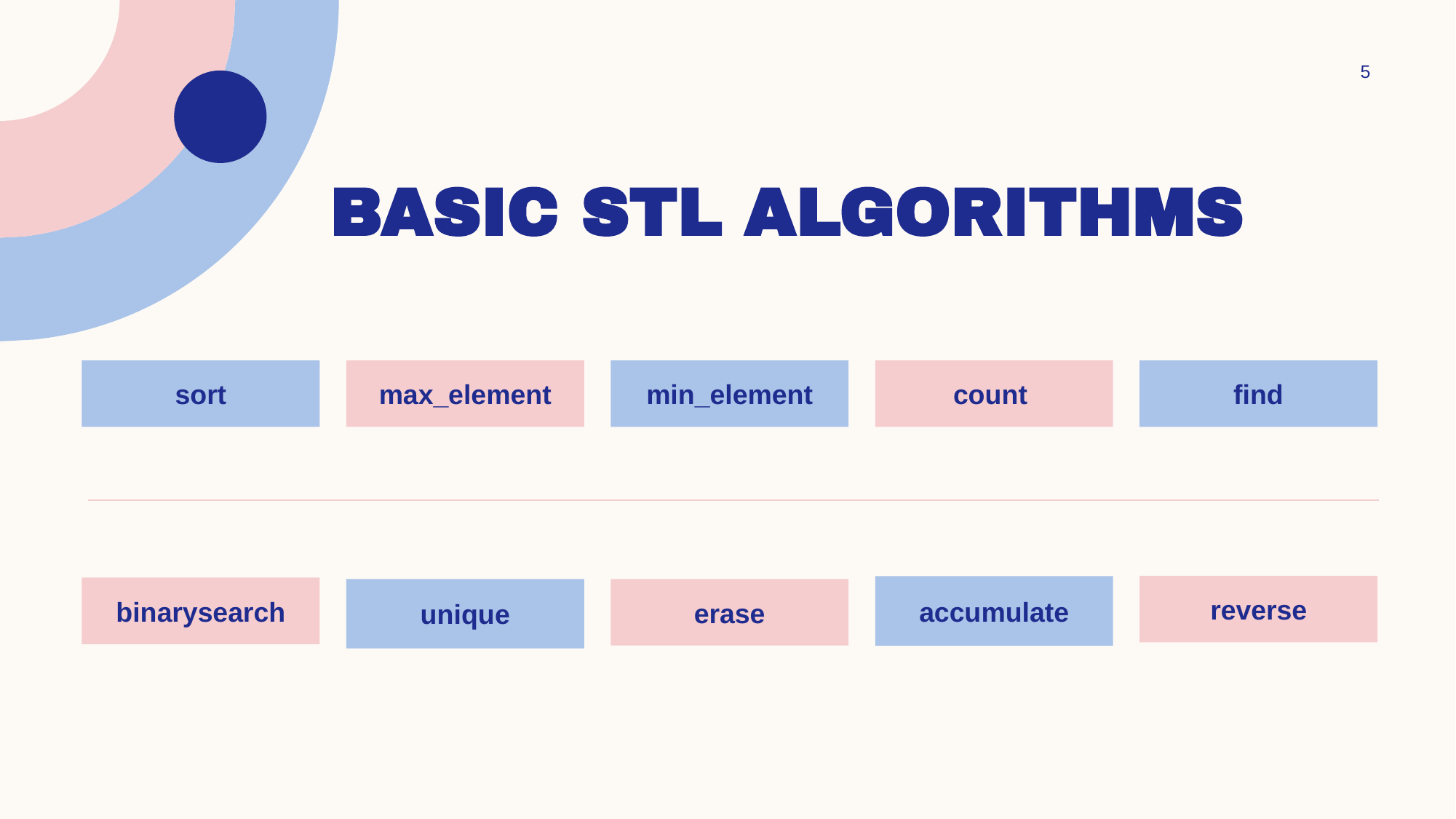

5
# Basic stl algorithms
sort
max_element
min_element
count
find
reverse
accumulate
binarysearch
unique
erase